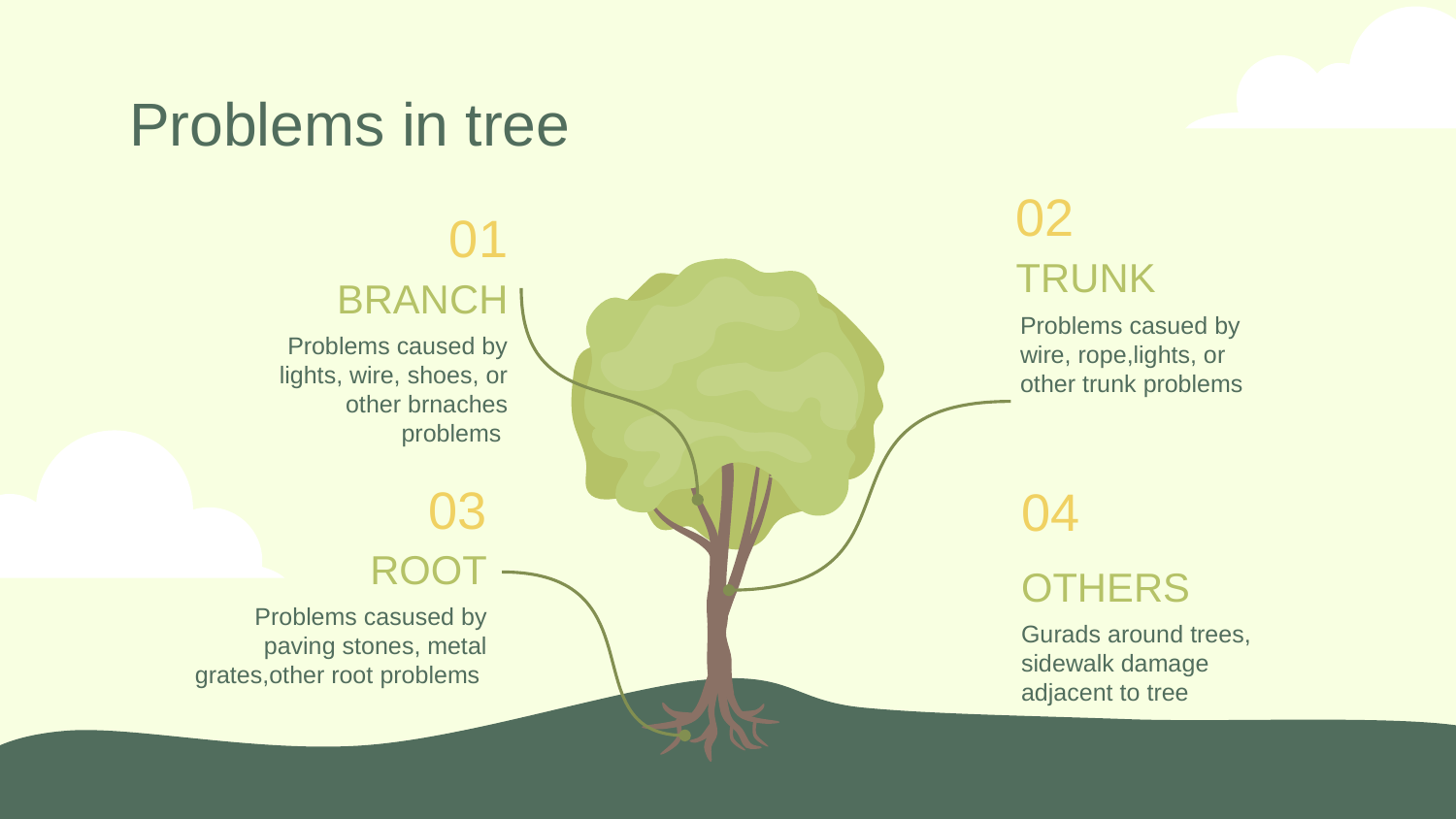

# Problems in tree
02
01
TRUNK
BRANCH

Problems casued by wire, rope,lights, or other trunk problems
Problems caused by lights, wire, shoes, or other brnaches problems
03
04
ROOT
OTHERS
Problems casused by paving stones, metal grates,other root problems
Gurads around trees, sidewalk damage adjacent to tree